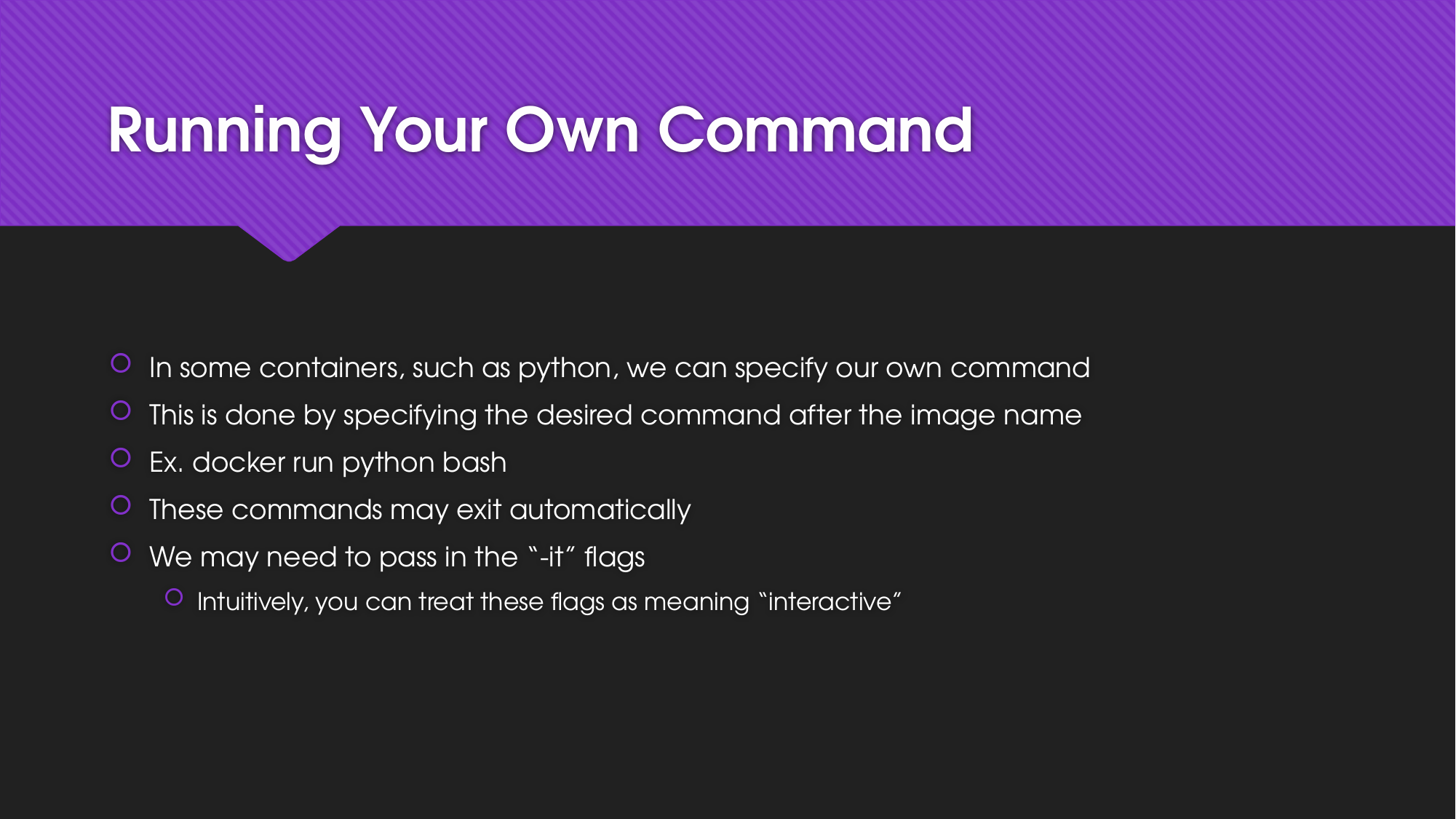

# Running Your Own Command
In some containers, such as python, we can specify our own command
This is done by specifying the desired command after the image name
Ex. docker run python bash
These commands may exit automatically
We may need to pass in the “-it” flags
Intuitively, you can treat these flags as meaning “interactive”